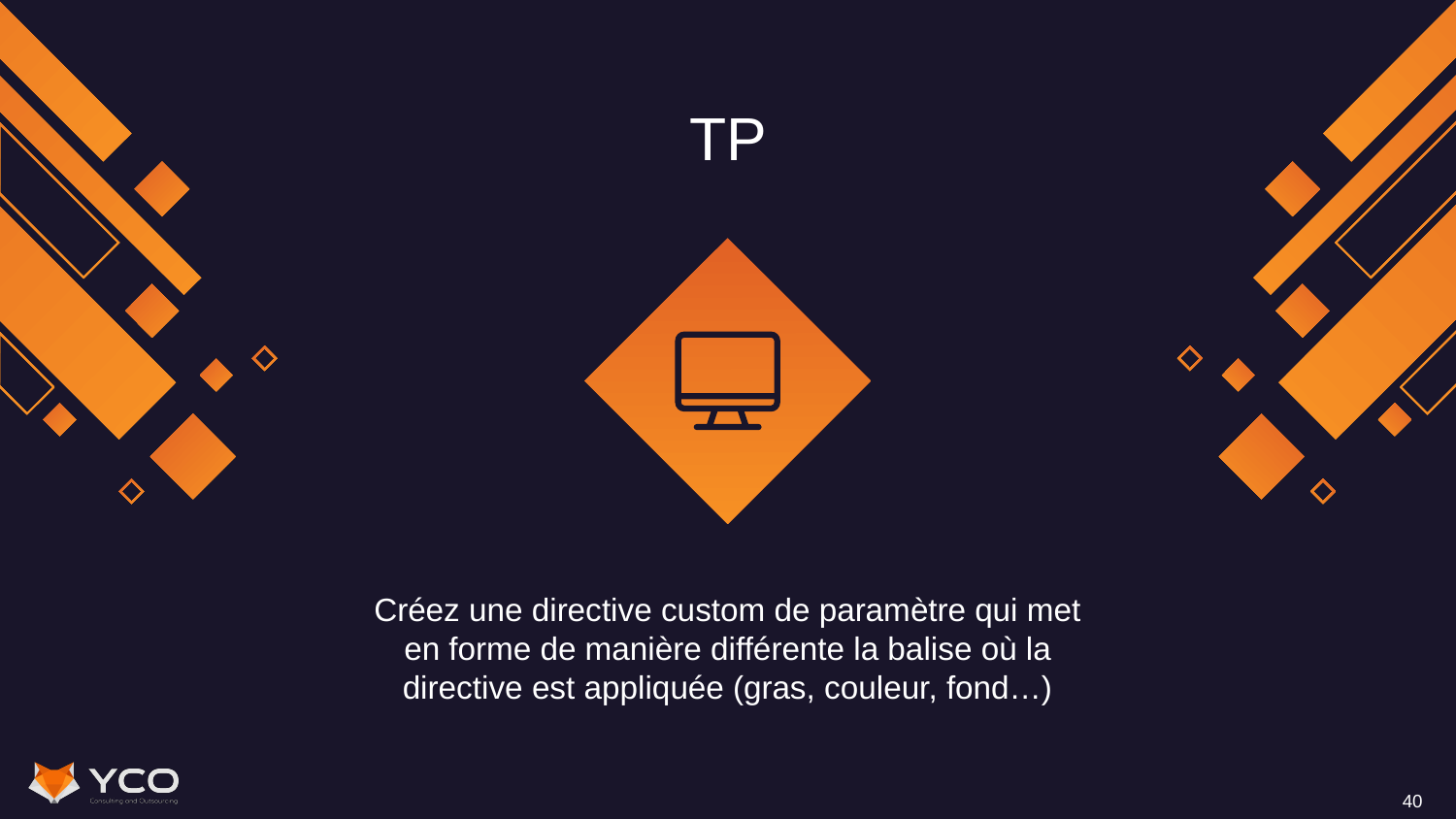

# TP

Créez une directive custom de paramètre qui met en forme de manière différente la balise où la directive est appliquée (gras, couleur, fond…)